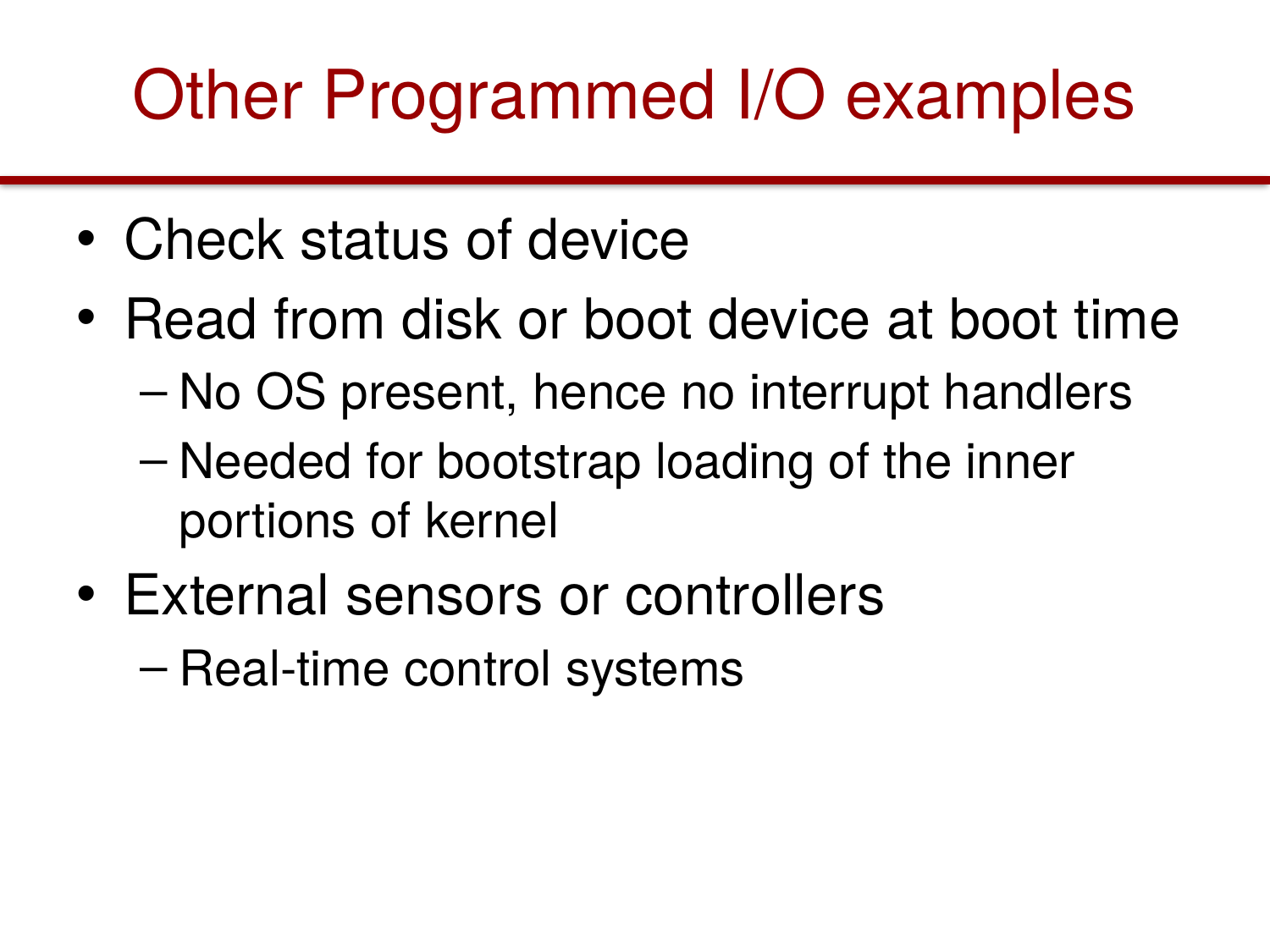

# Other Programmed I/O examples
Check status of device
Read from disk or boot device at boot time
No OS present, hence no interrupt handlers
Needed for bootstrap loading of the inner portions of kernel
External sensors or controllers
Real-time control systems